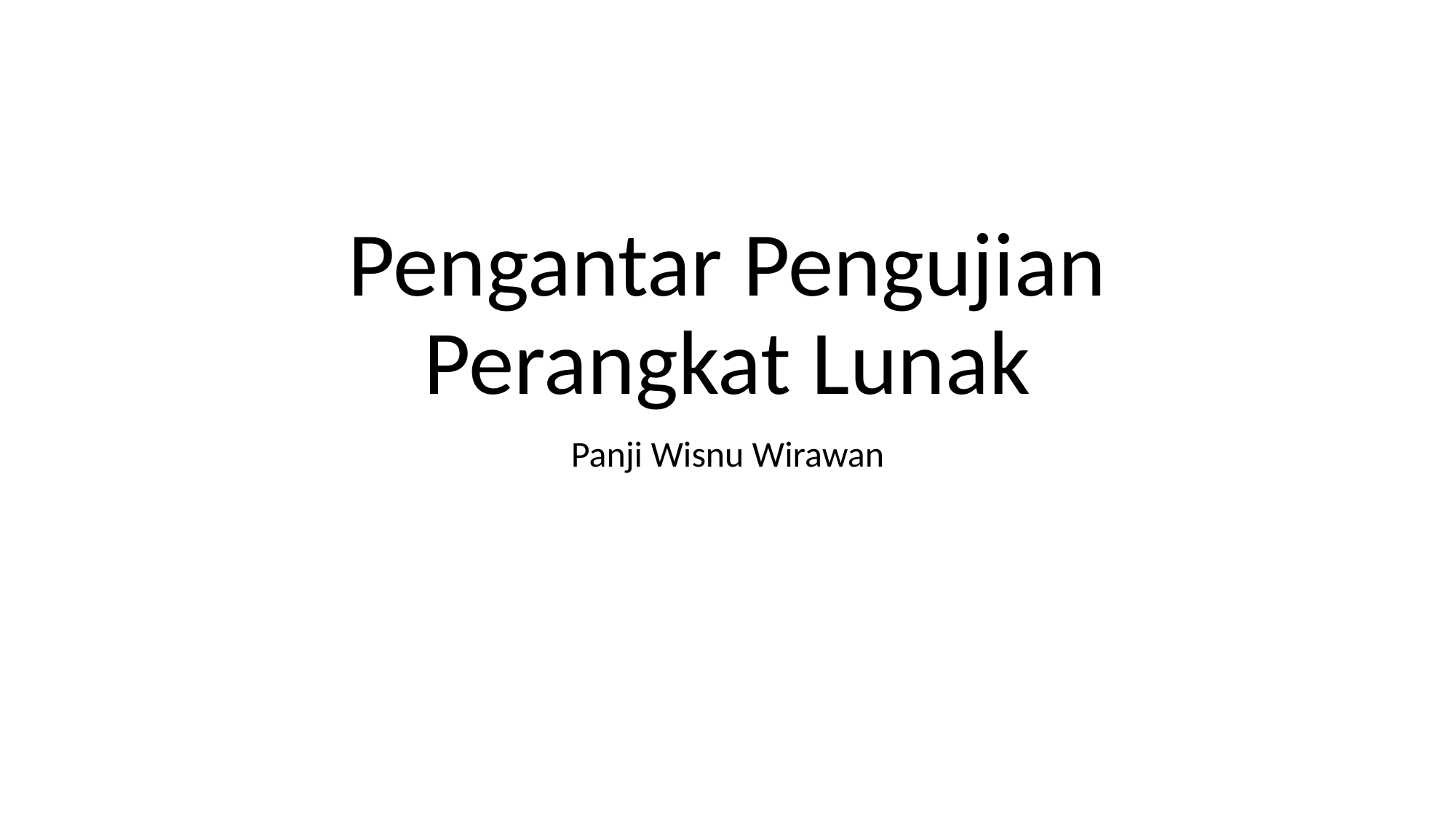

# Pengantar Pengujian Perangkat Lunak
Panji Wisnu Wirawan